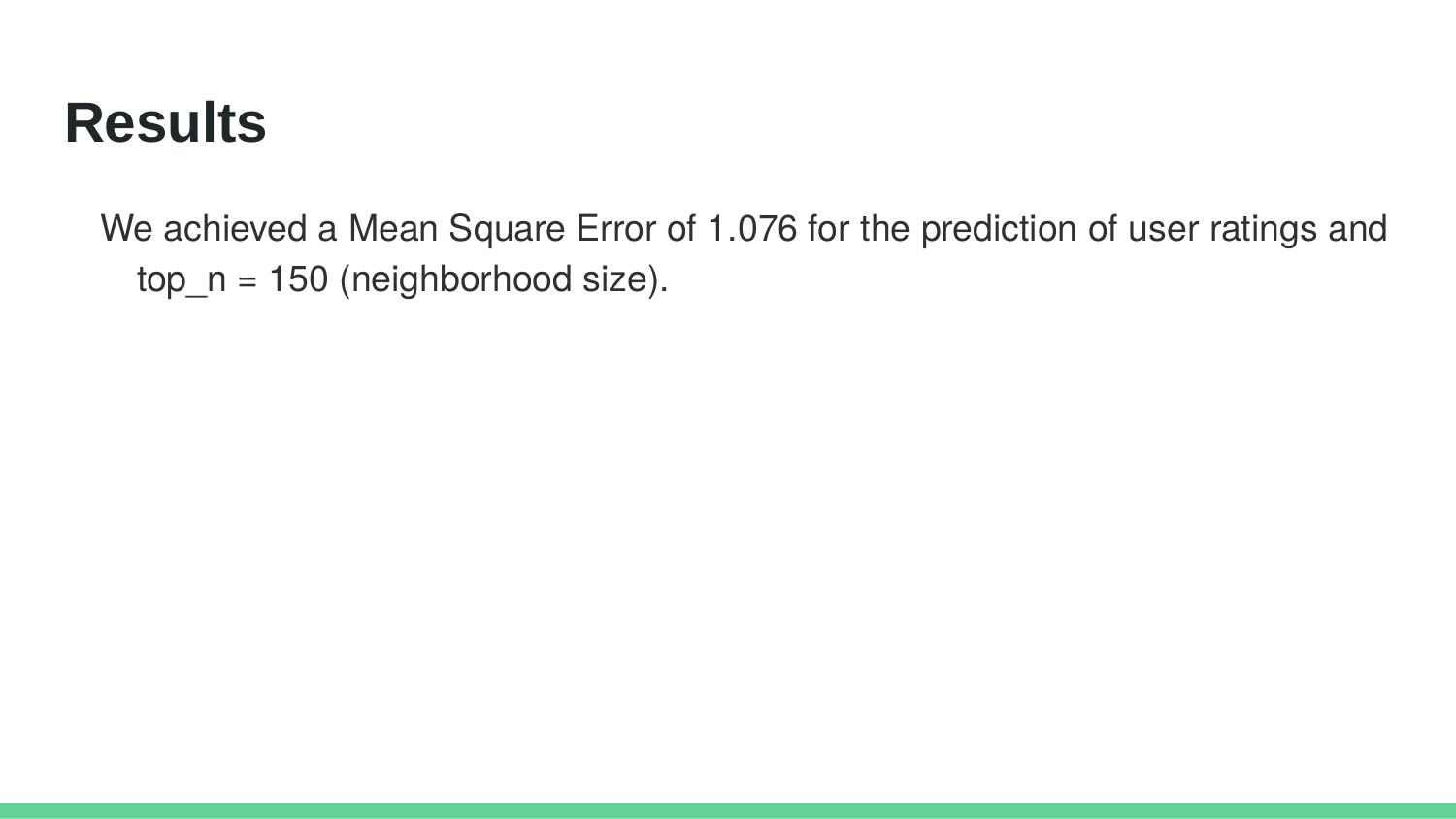

# Results
We achieved a Mean Square Error of 1.076 for the prediction of user ratings and top_n = 150 (neighborhood size).